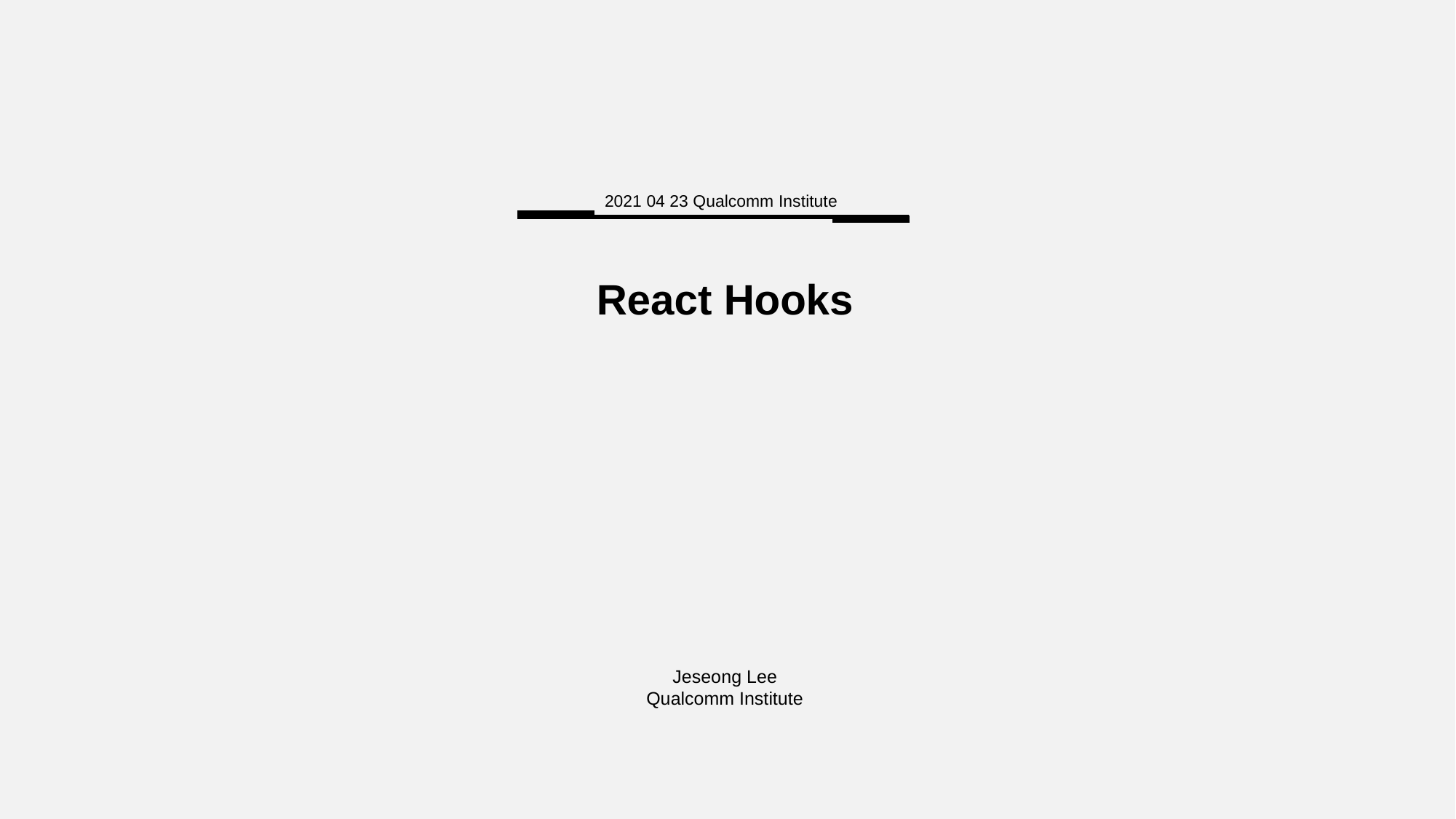

2021 04 23 Qualcomm Institute

React Hooks
Jeseong Lee
Qualcomm Institute